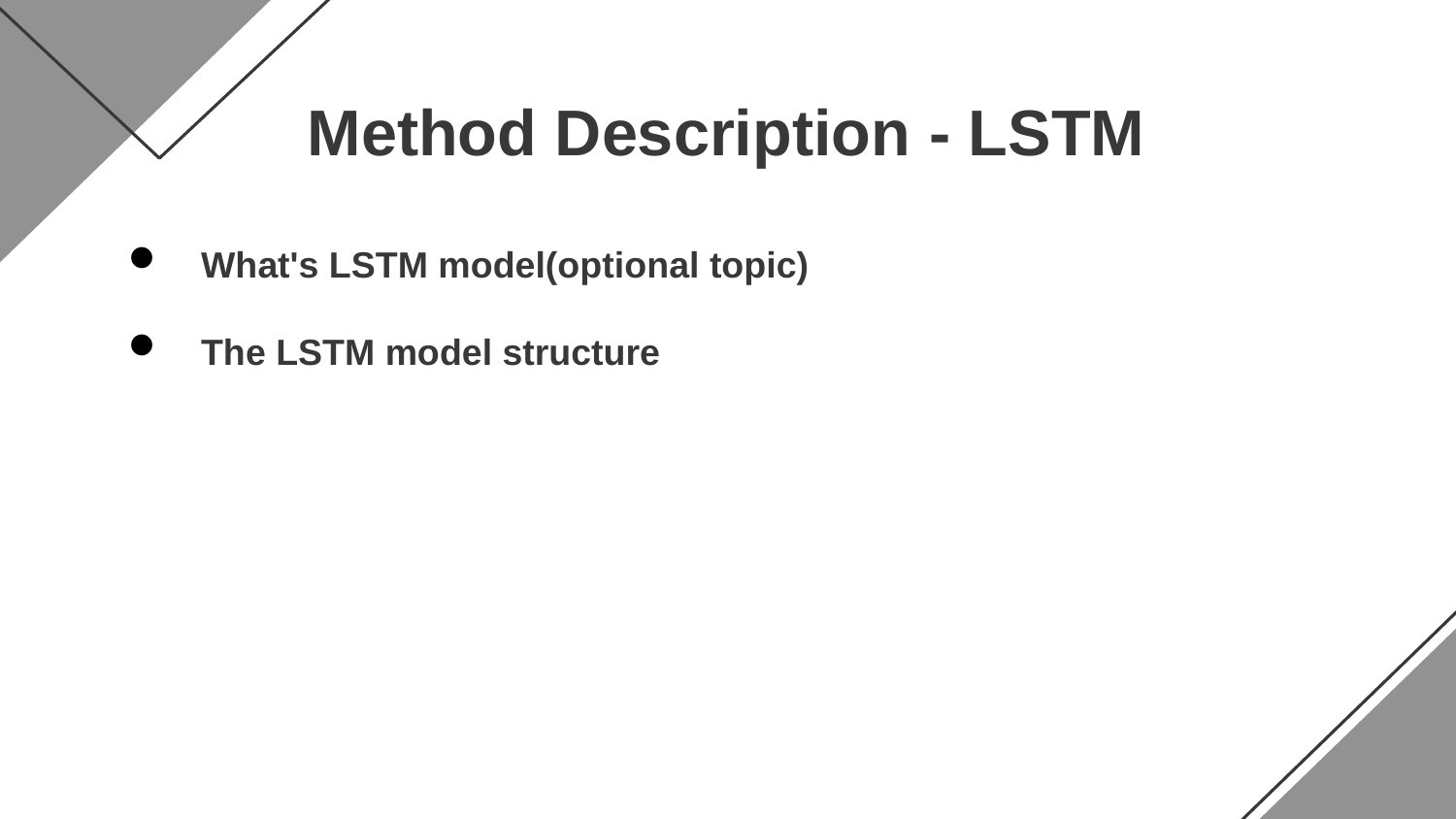

# Method Description - LSTM
What's LSTM model(optional topic)

The LSTM model structure